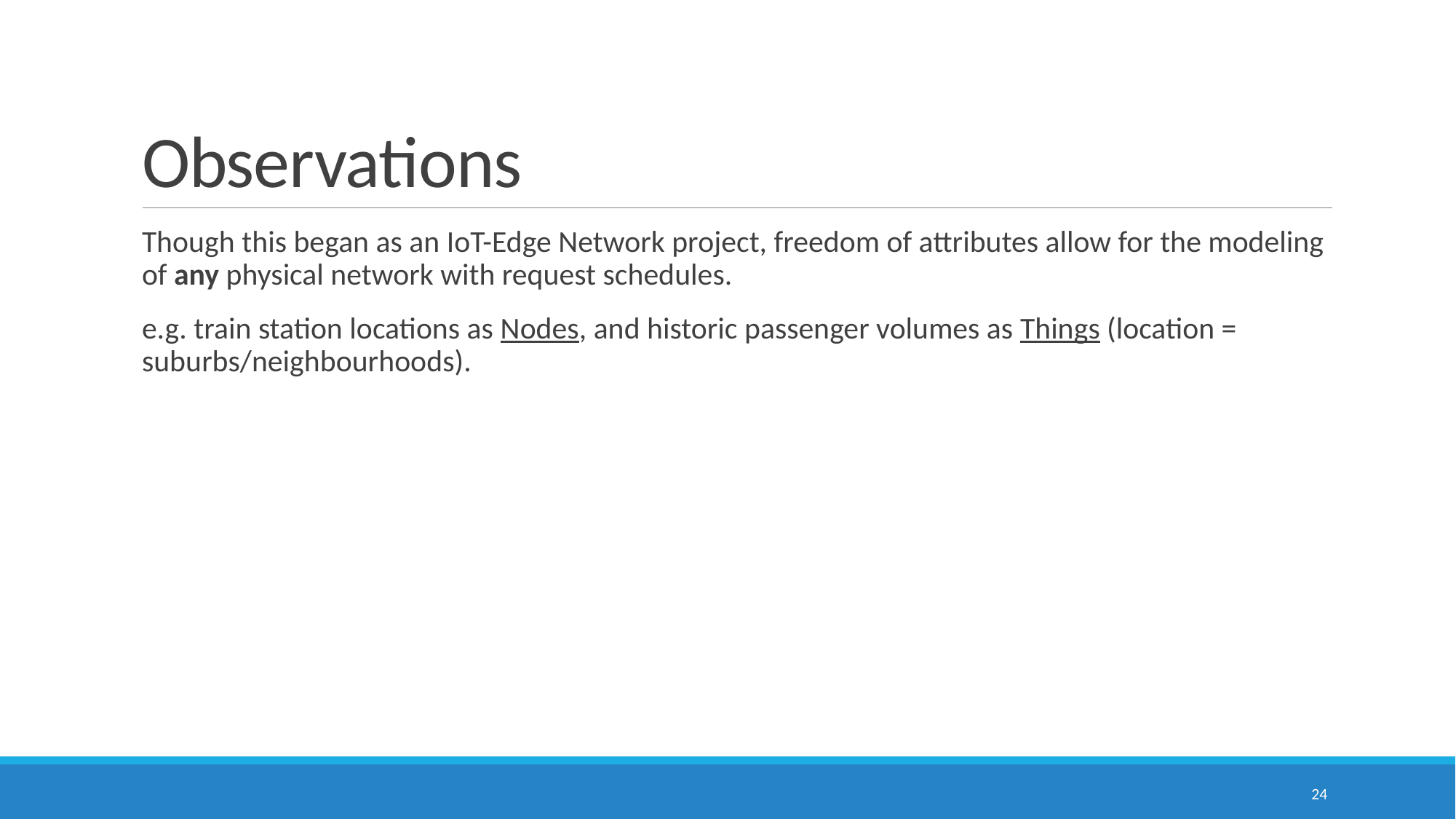

# Observations
Though this began as an IoT-Edge Network project, freedom of attributes allow for the modeling of any physical network with request schedules.
e.g. train station locations as Nodes, and historic passenger volumes as Things (location = suburbs/neighbourhoods).
24